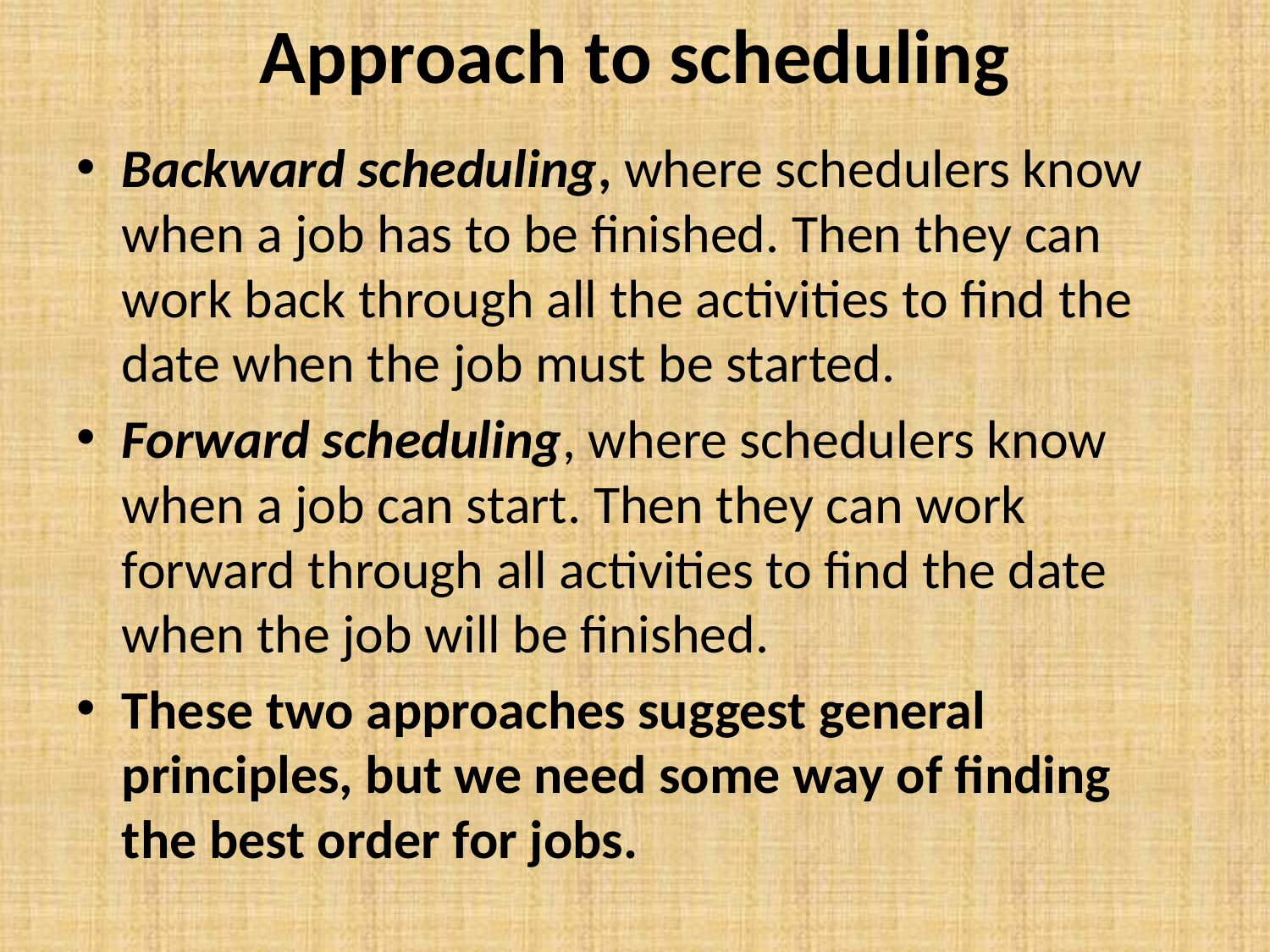

# Approach to scheduling
Backward scheduling, where schedulers know when a job has to be ﬁnished. Then they can work back through all the activities to ﬁnd the date when the job must be started.
Forward scheduling, where schedulers know when a job can start. Then they can work forward through all activities to ﬁnd the date when the job will be ﬁnished.
These two approaches suggest general principles, but we need some way of ﬁnding the best order for jobs.